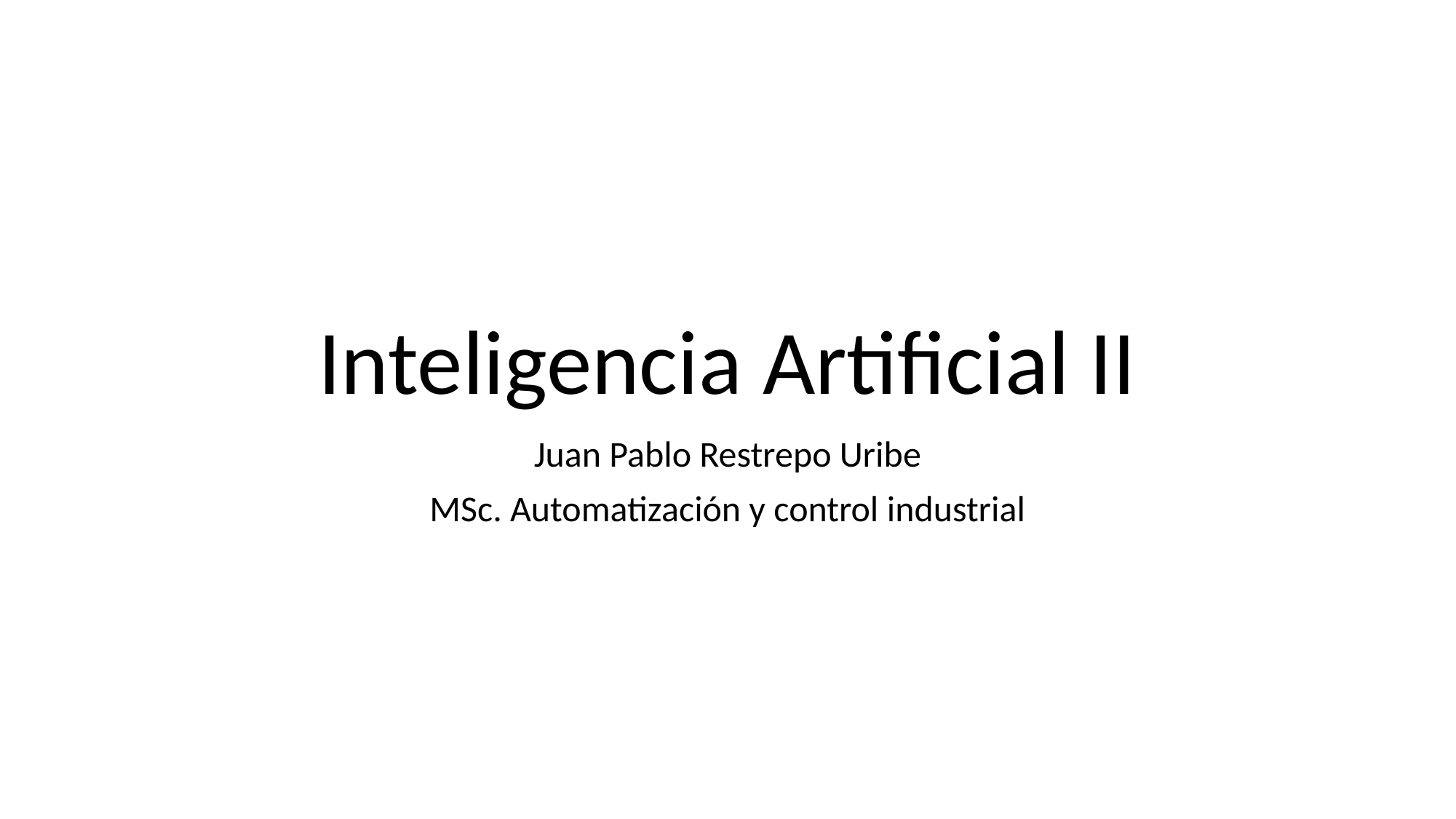

# Inteligencia Artificial II
Juan Pablo Restrepo Uribe
MSc. Automatización y control industrial